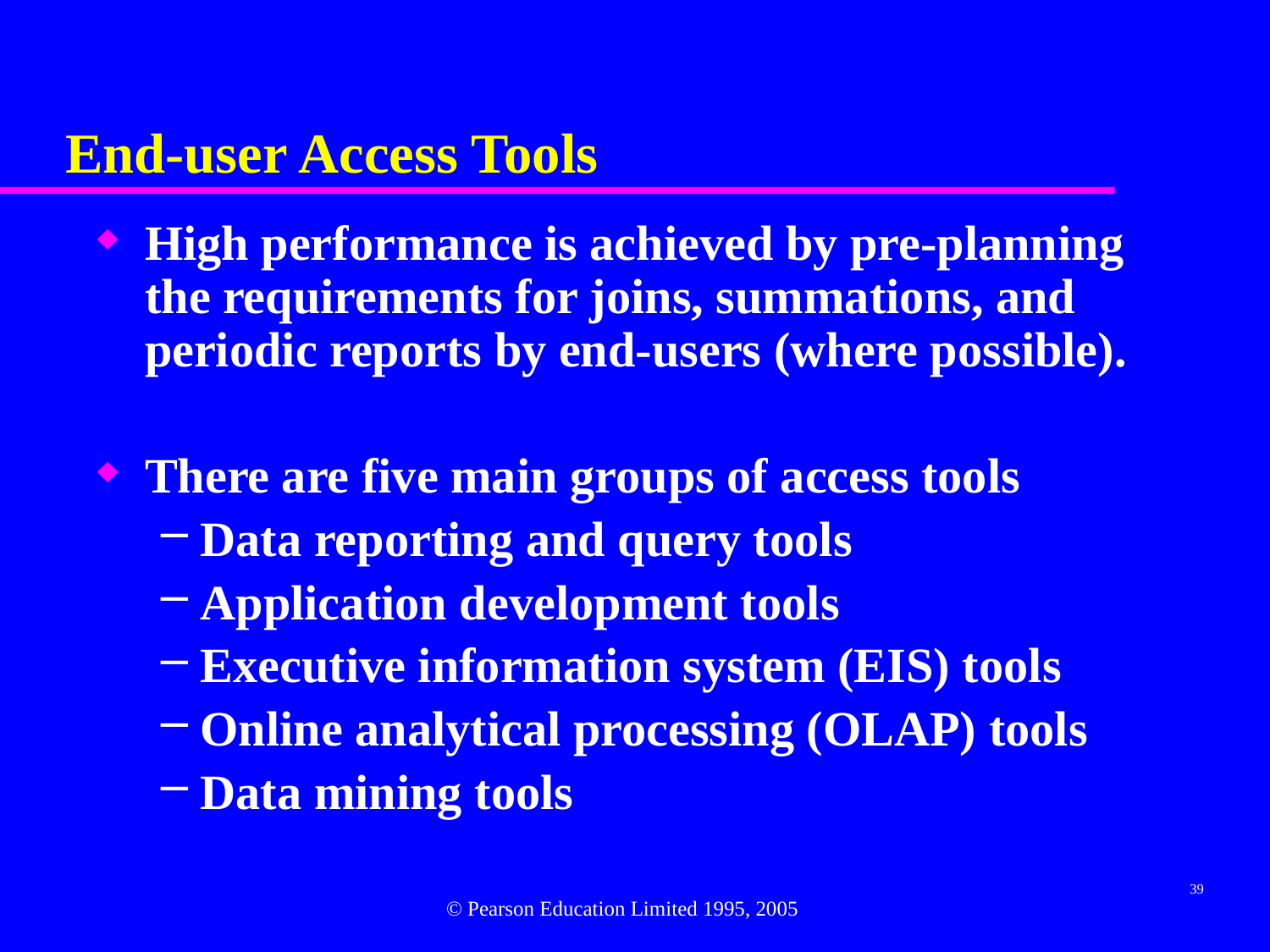

# End-user Access Tools
High performance is achieved by pre-planning the requirements for joins, summations, and periodic reports by end-users (where possible).

There are five main groups of access tools
Data reporting and query tools
Application development tools
Executive information system (EIS) tools
Online analytical processing (OLAP) tools
Data mining tools
39
© Pearson Education Limited 1995, 2005